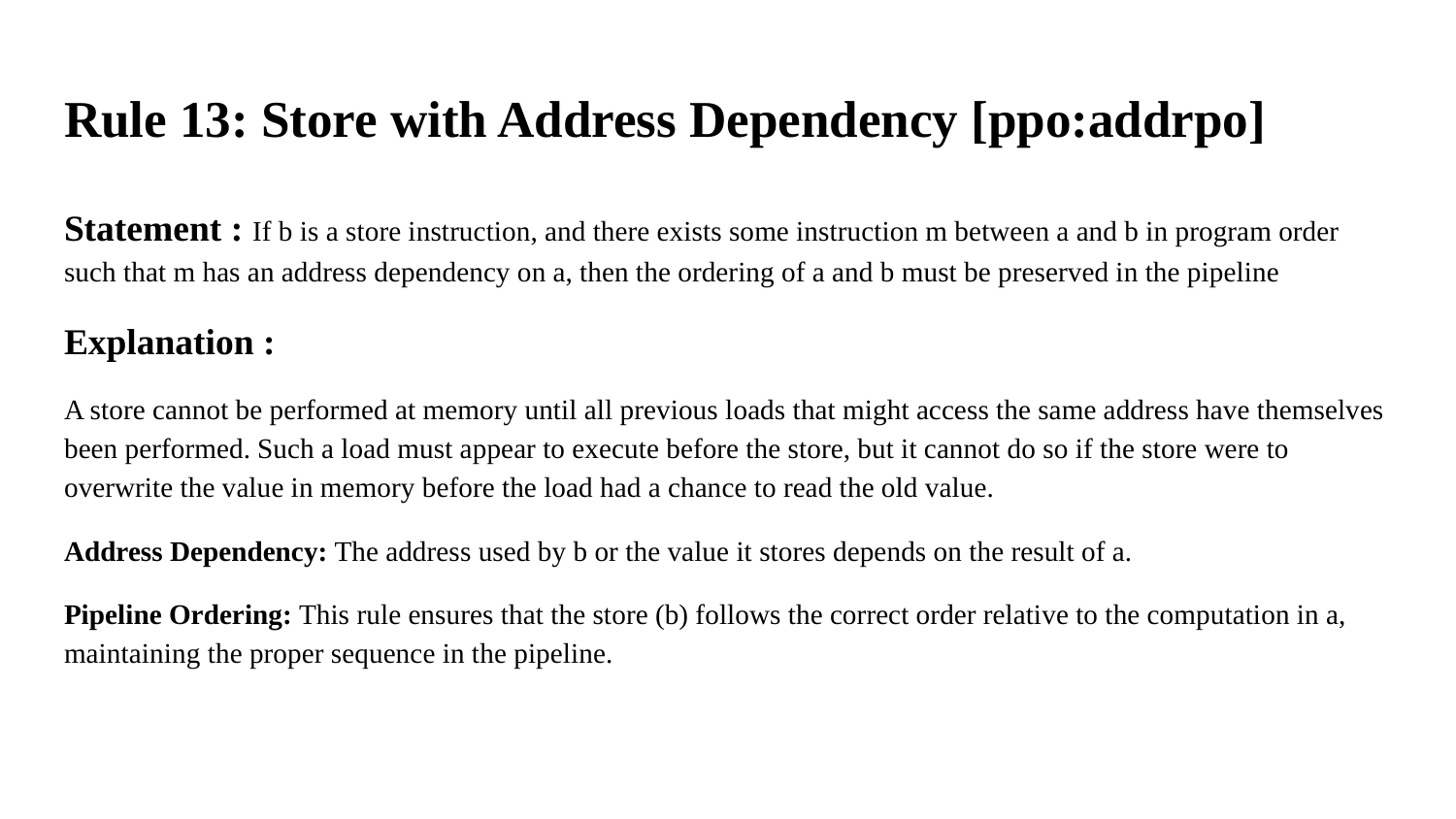

# Rule 13: Store with Address Dependency [ppo:addrpo]
Statement : If b is a store instruction, and there exists some instruction m between a and b in program order such that m has an address dependency on a, then the ordering of a and b must be preserved in the pipeline
Explanation :
A store cannot be performed at memory until all previous loads that might access the same address have themselves been performed. Such a load must appear to execute before the store, but it cannot do so if the store were to overwrite the value in memory before the load had a chance to read the old value.
Address Dependency: The address used by b or the value it stores depends on the result of a.
Pipeline Ordering: This rule ensures that the store (b) follows the correct order relative to the computation in a, maintaining the proper sequence in the pipeline.